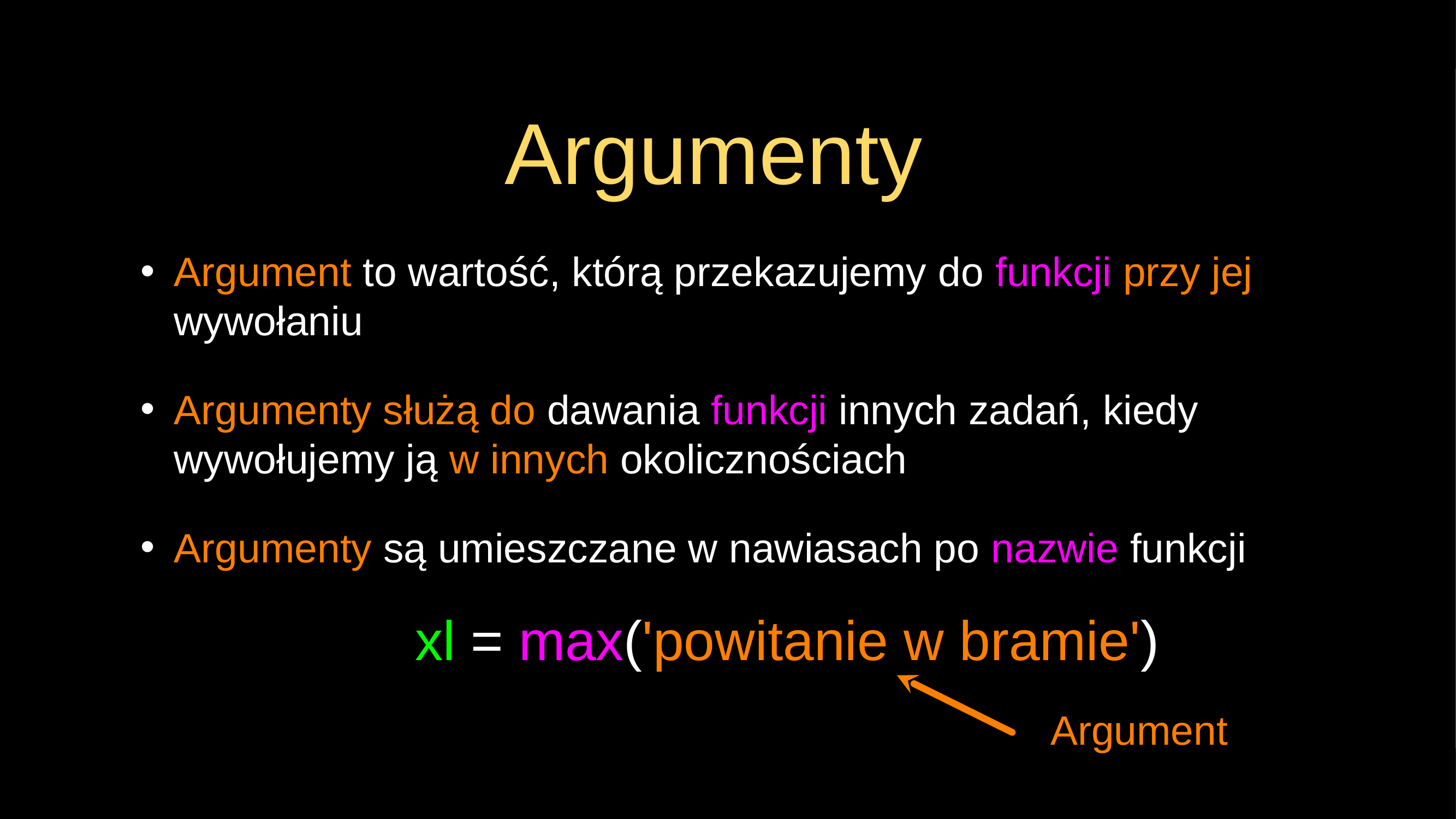

# Argumenty
Argument to wartość, którą przekazujemy do funkcji przy jej wywołaniu
Argumenty służą do dawania funkcji innych zadań, kiedy wywołujemy ją w innych okolicznościach
Argumenty są umieszczane w nawiasach po nazwie funkcji
xl = max('powitanie w bramie')
Argument